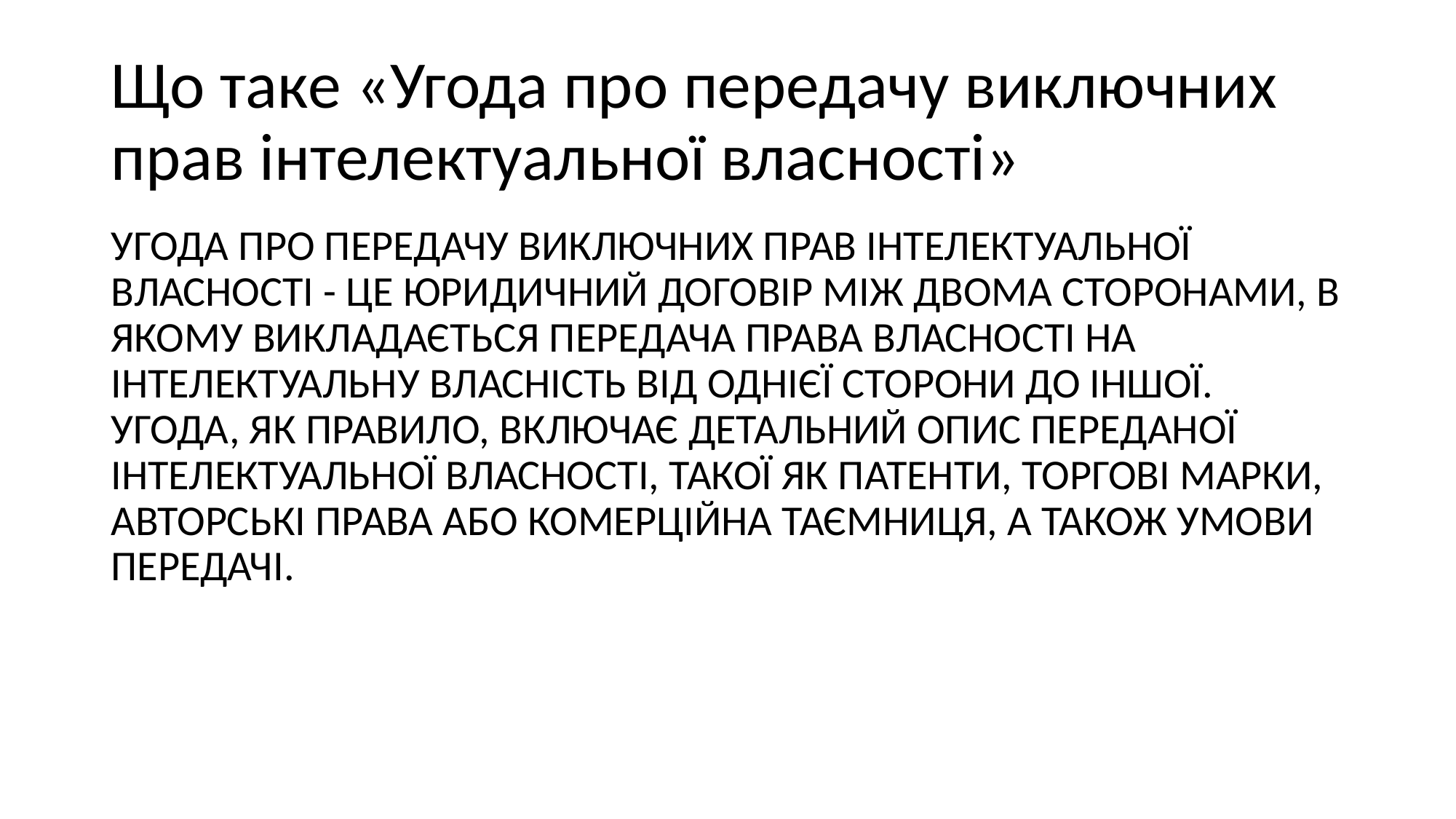

# Що таке «Угода про передачу виключних прав інтелектуальної власності»
УГОДА ПРО ПЕРЕДАЧУ ВИКЛЮЧНИХ ПРАВ ІНТЕЛЕКТУАЛЬНОЇ ВЛАСНОСТІ - ЦЕ ЮРИДИЧНИЙ ДОГОВІР МІЖ ДВОМА СТОРОНАМИ, В ЯКОМУ ВИКЛАДАЄТЬСЯ ПЕРЕДАЧА ПРАВА ВЛАСНОСТІ НА ІНТЕЛЕКТУАЛЬНУ ВЛАСНІСТЬ ВІД ОДНІЄЇ СТОРОНИ ДО ІНШОЇ. УГОДА, ЯК ПРАВИЛО, ВКЛЮЧАЄ ДЕТАЛЬНИЙ ОПИС ПЕРЕДАНОЇ ІНТЕЛЕКТУАЛЬНОЇ ВЛАСНОСТІ, ТАКОЇ ЯК ПАТЕНТИ, ТОРГОВІ МАРКИ, АВТОРСЬКІ ПРАВА АБО КОМЕРЦІЙНА ТАЄМНИЦЯ, А ТАКОЖ УМОВИ ПЕРЕДАЧІ.